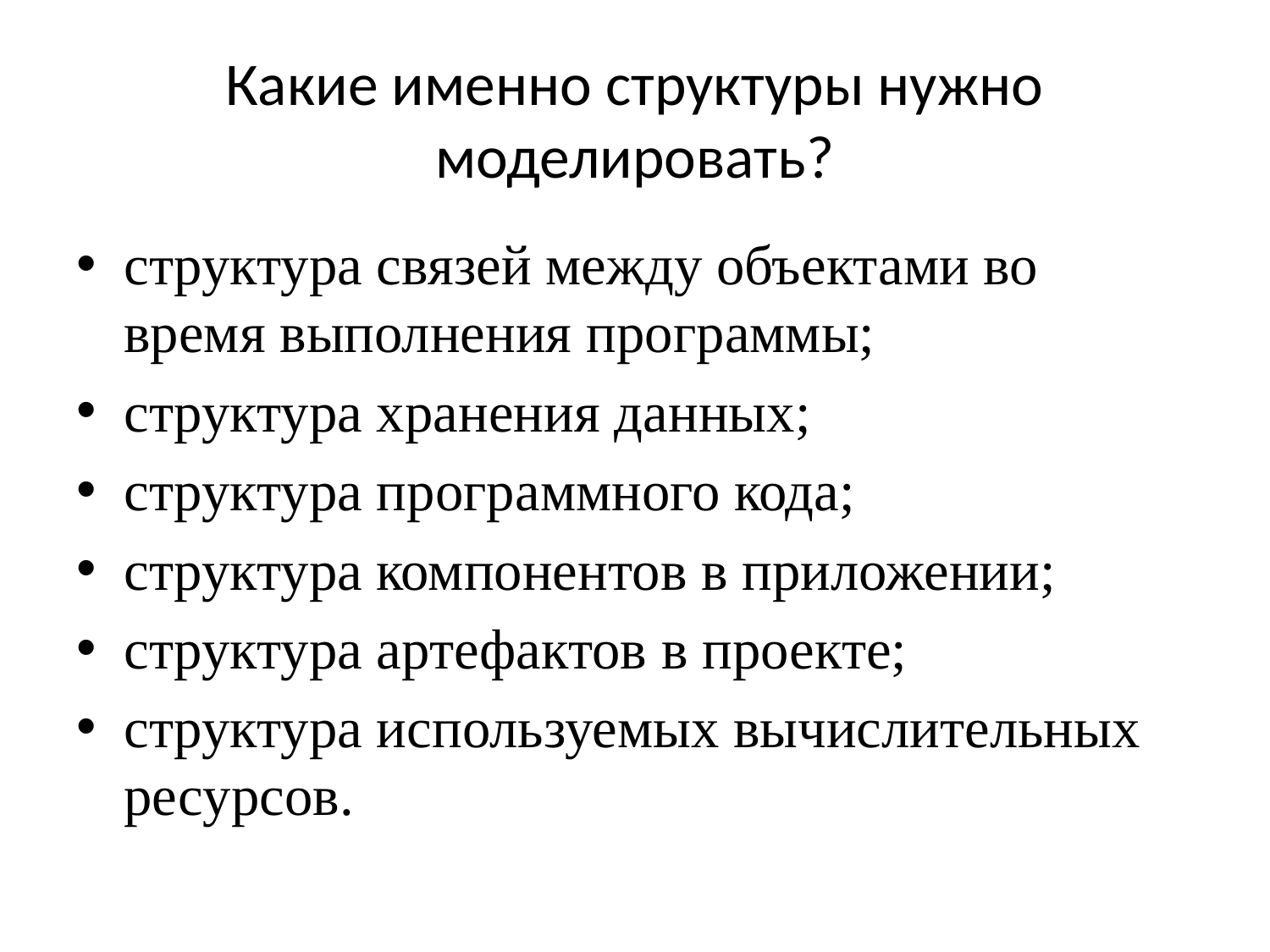

# Какие именно структуры нужно моделировать?
структура связей между объектами во время выполнения программы;
структура хранения данных;
структура программного кода;
структура компонентов в приложении;
структура артефактов в проекте;
структура используемых вычислительных ресурсов.